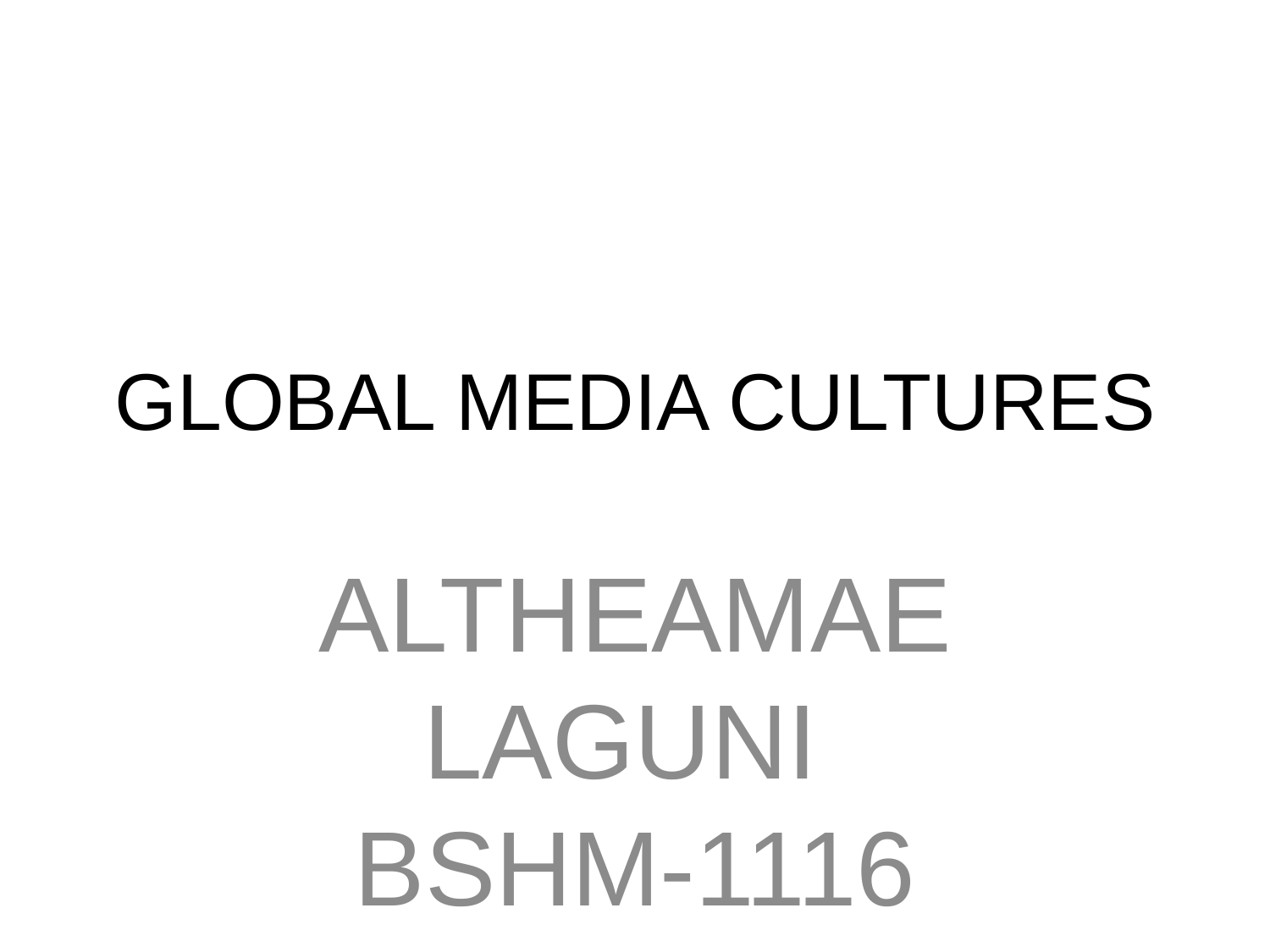

# GLOBAL MEDIA CULTURES
ALTHEAMAE LAGUNI
BSHM-1116